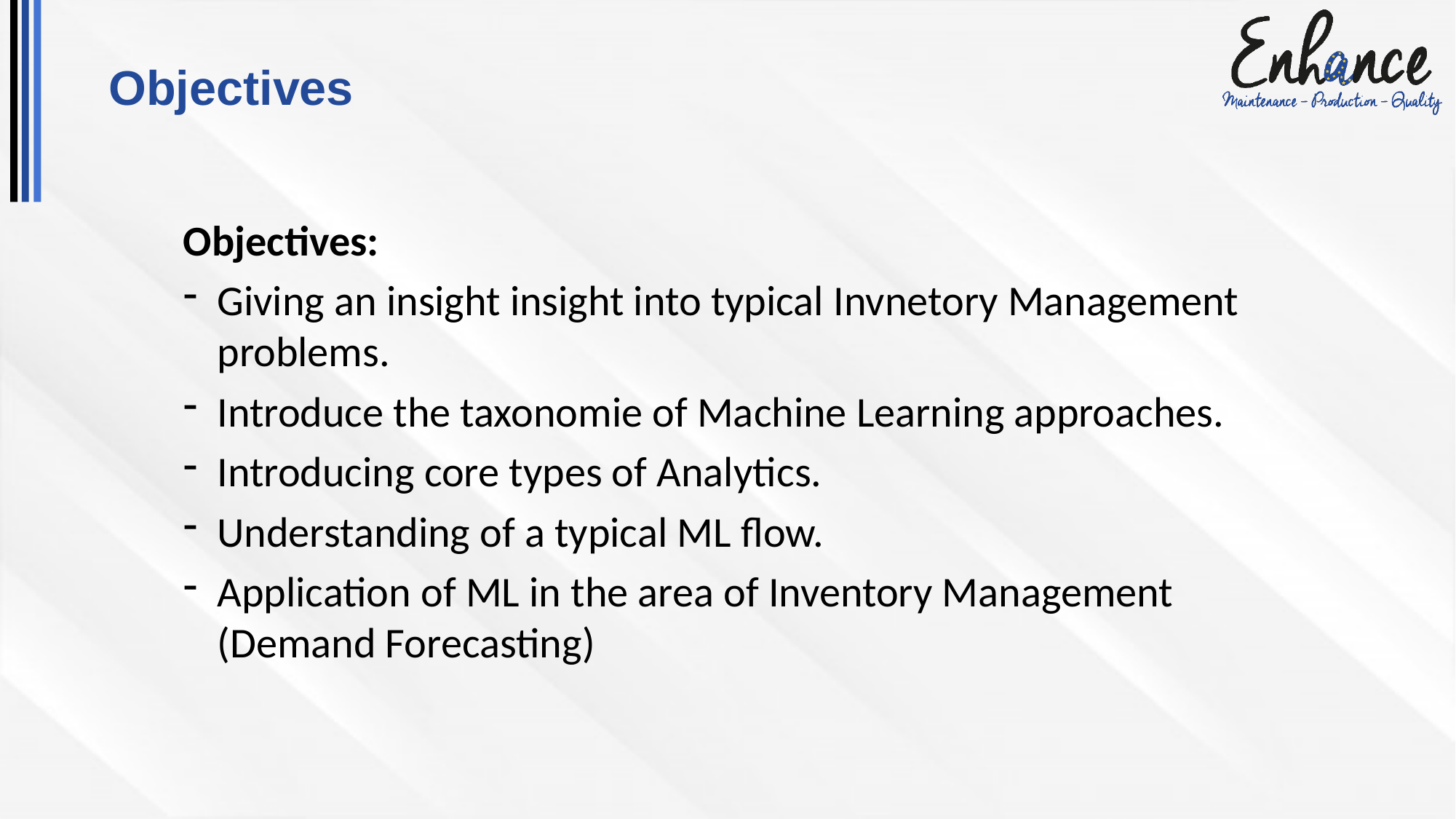

# Objectives
Objectives:
Giving an insight insight into typical Invnetory Management problems.
Introduce the taxonomie of Machine Learning approaches.
Introducing core types of Analytics.
Understanding of a typical ML flow.
Application of ML in the area of Inventory Management (Demand Forecasting)